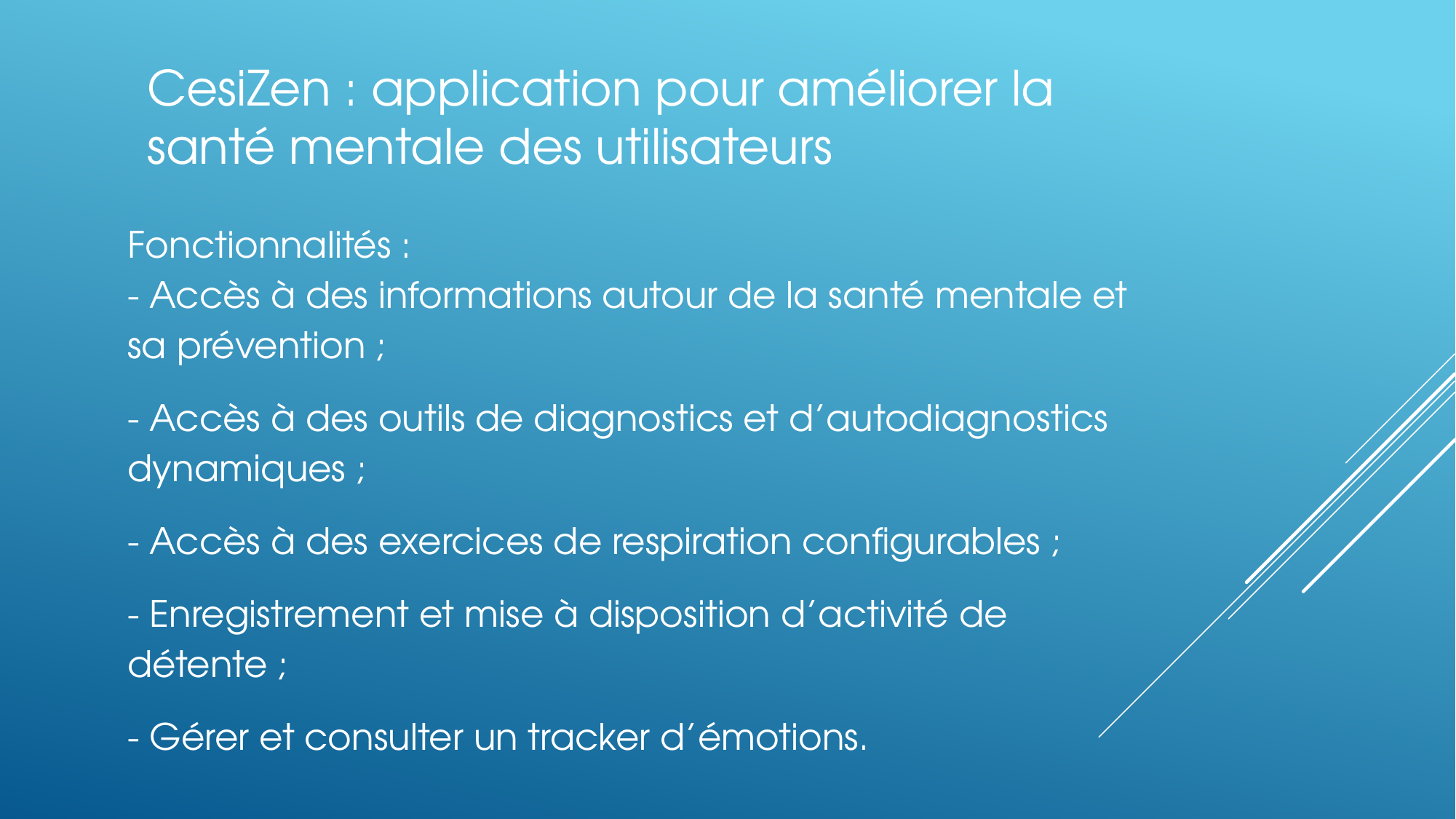

CesiZen : application pour améliorer la santé mentale des utilisateurs
Fonctionnalités :
- Accès à des informations autour de la santé mentale et sa prévention ;
- Accès à des outils de diagnostics et d’autodiagnostics dynamiques ;
- Accès à des exercices de respiration configurables ;
- Enregistrement et mise à disposition d’activité de détente ;
- Gérer et consulter un tracker d’émotions.